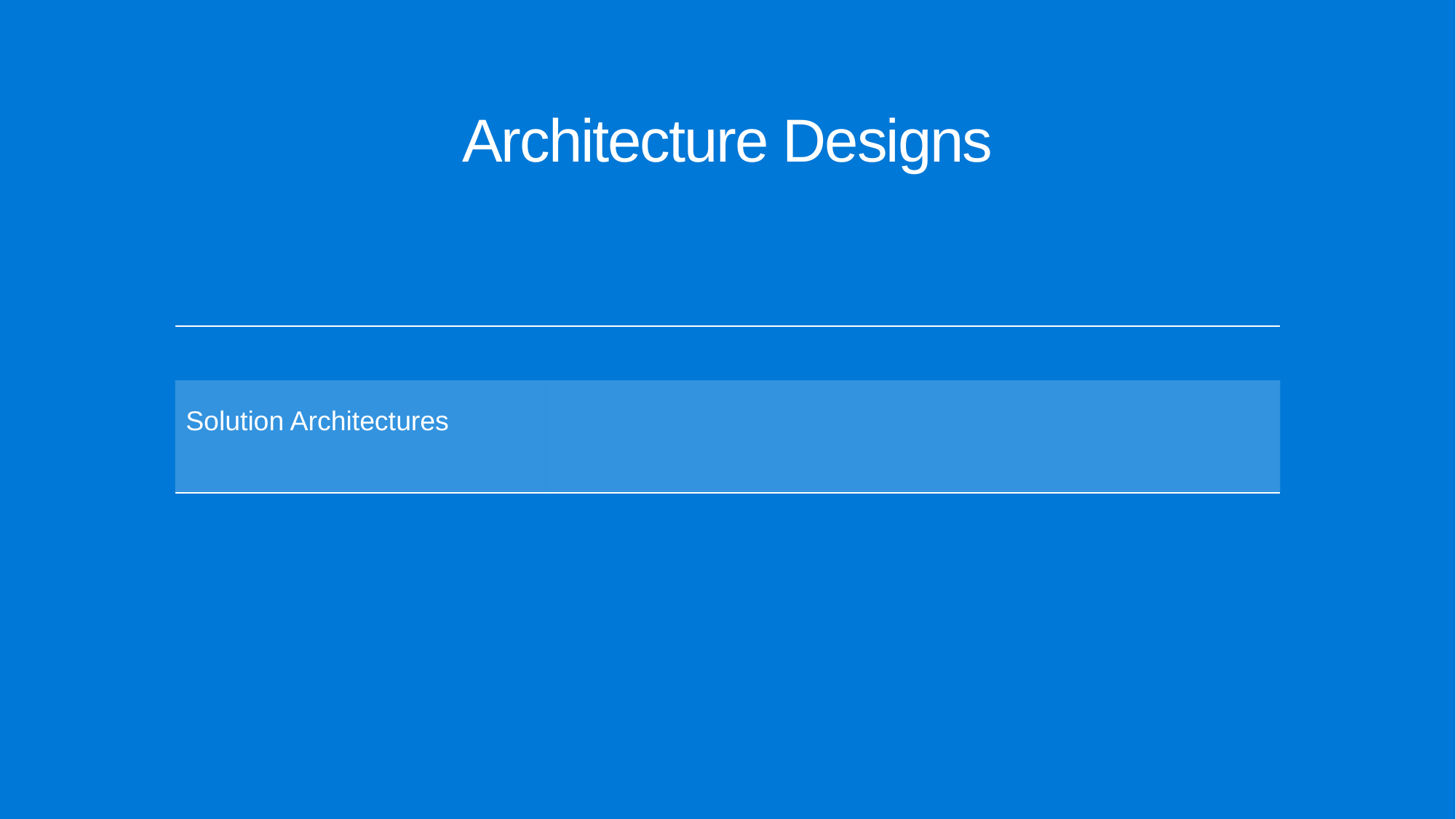

# Architecture Designs
|  |  |
| --- | --- |
| Solution Architectures |  |